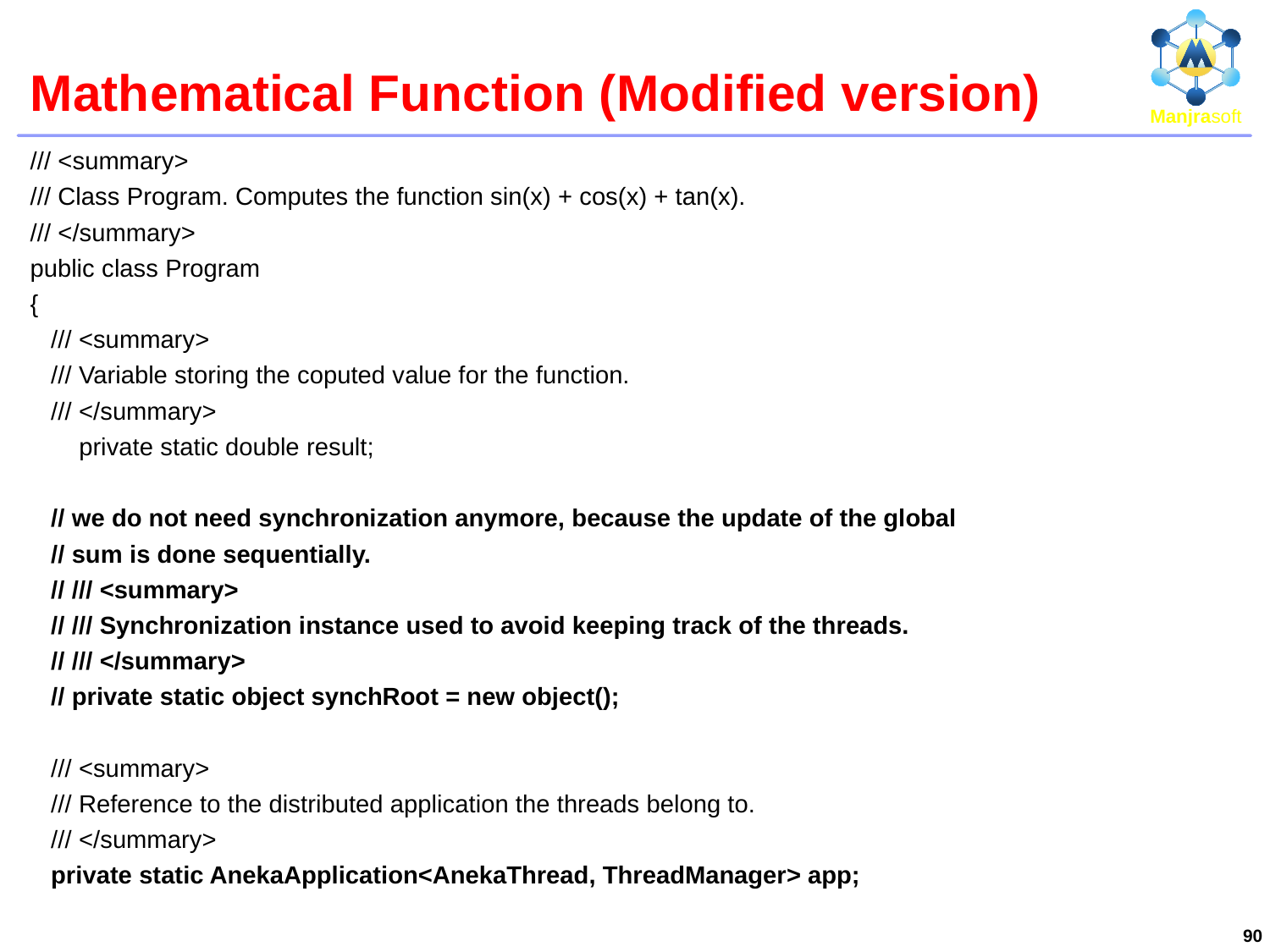

# Mathematical Function (Modified version)
/// <summary>
/// Class Program. Computes the function sin(x) + cos(x) + tan(x).
/// </summary>
public class Program
{
   /// <summary>
   /// Variable storing the coputed value for the function.
   /// </summary>
       private static double result;

   // we do not need synchronization anymore, because the update of the global
   // sum is done sequentially.
   // /// <summary>
   // /// Synchronization instance used to avoid keeping track of the threads.
   // /// </summary>
   // private static object synchRoot = new object();

   /// <summary>
   /// Reference to the distributed application the threads belong to.
   /// </summary>
   private static AnekaApplication<AnekaThread, ThreadManager> app;

90